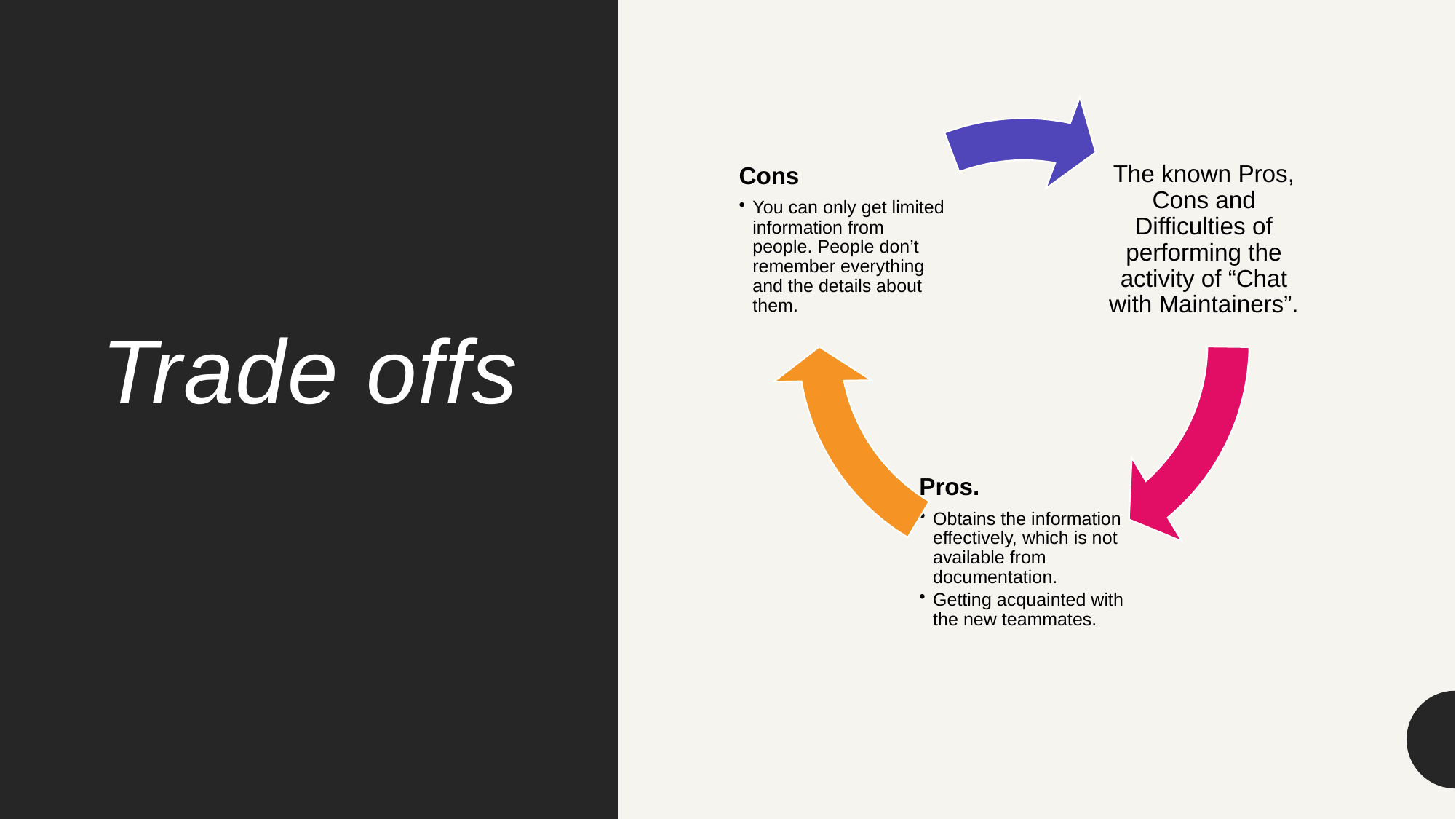

The known Pros, Cons and Difficulties of performing the activity of “Chat with Maintainers”.
Pros.
Obtains the information effectively, which is not available from documentation.
Getting acquainted with the new teammates.
Cons
You can only get limited information from people. People don’t remember everything and the details about them.
# Trade offs